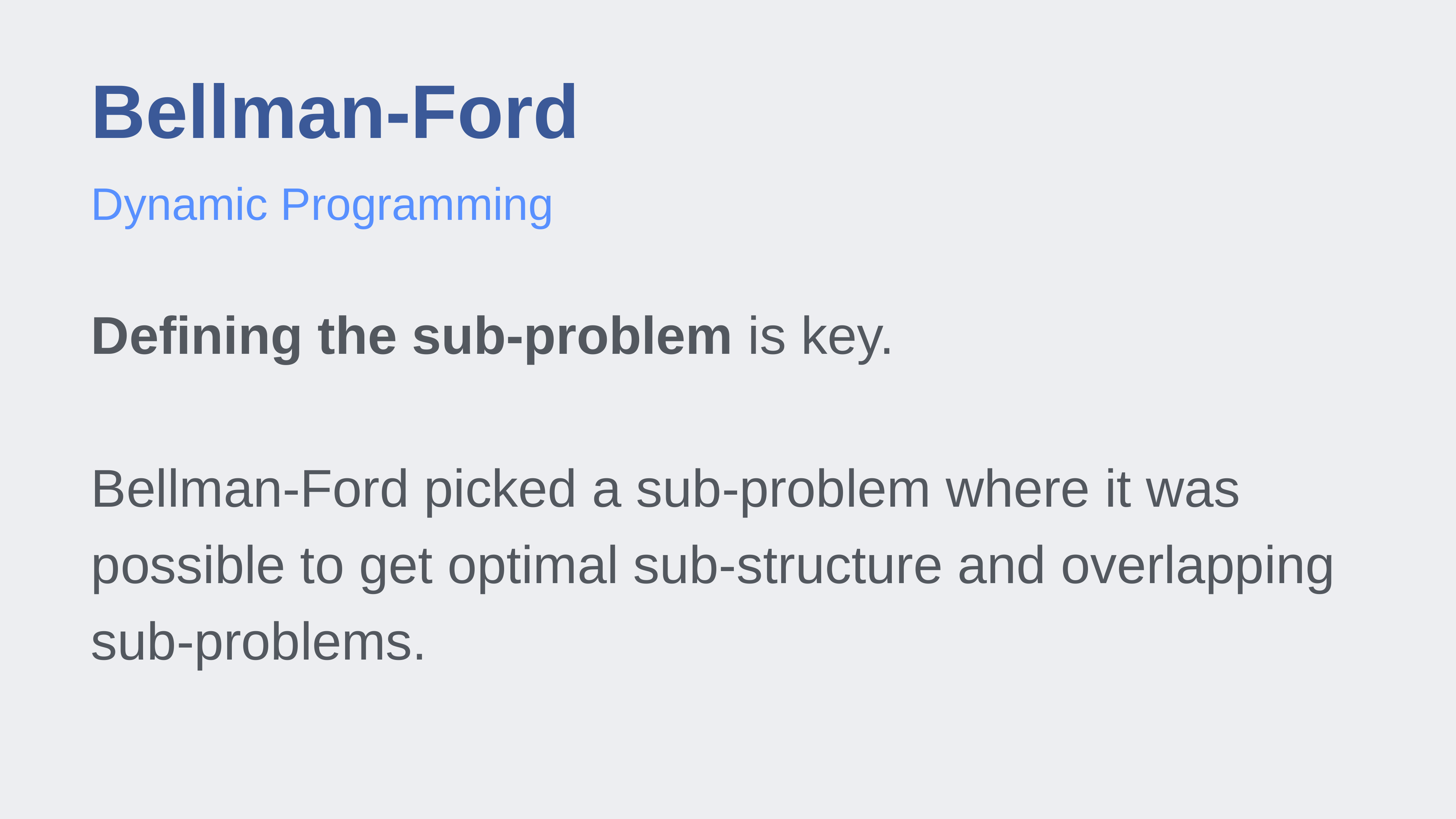

# Bellman-Ford
Dynamic Programming
Defining the sub-problem is key.

Bellman-Ford picked a sub-problem where it was possible to get optimal sub-structure and overlapping sub-problems.